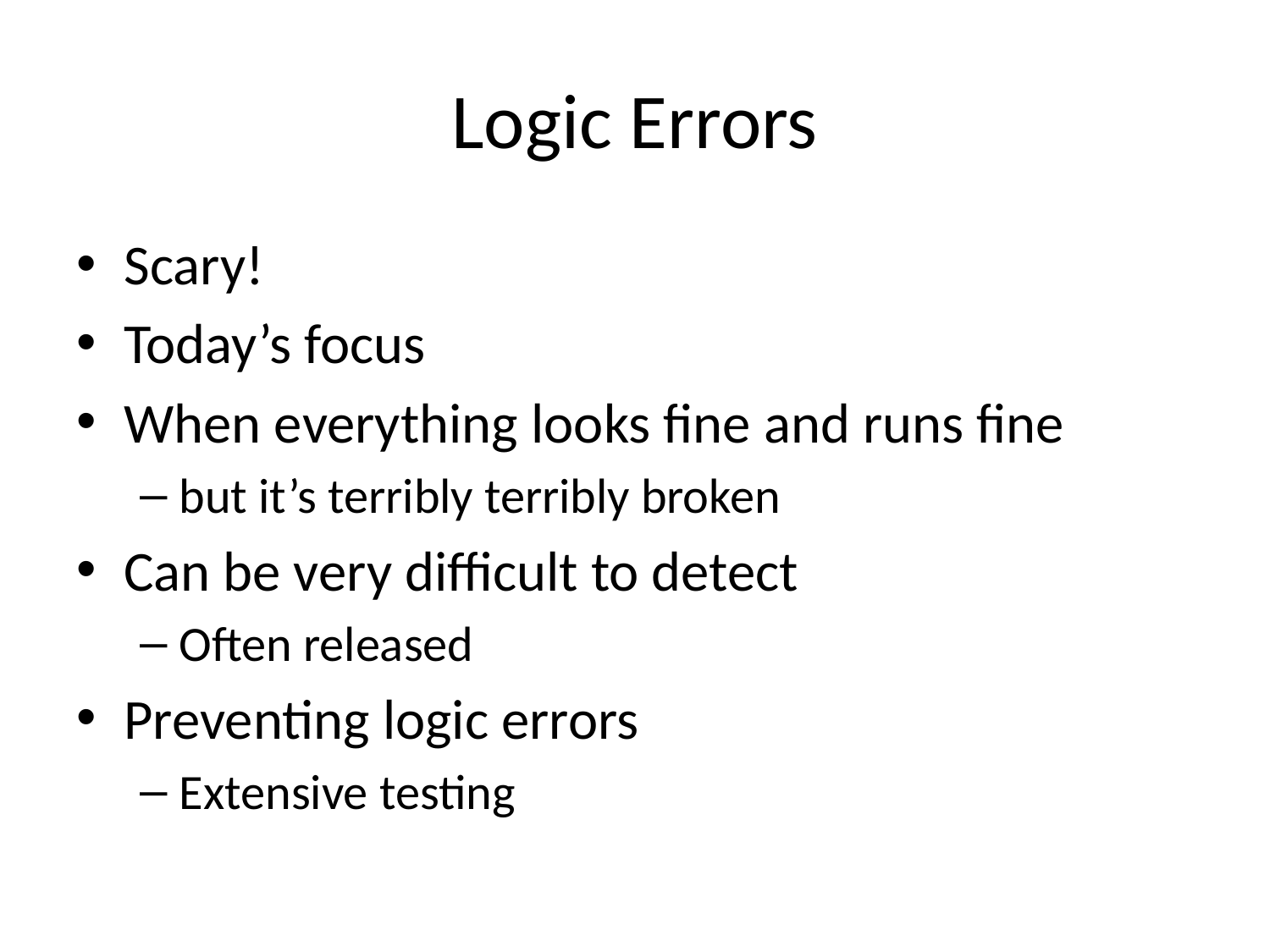

# Logic Errors
Scary!
Today’s focus
When everything looks fine and runs fine
but it’s terribly terribly broken
Can be very difficult to detect
Often released
Preventing logic errors
Extensive testing